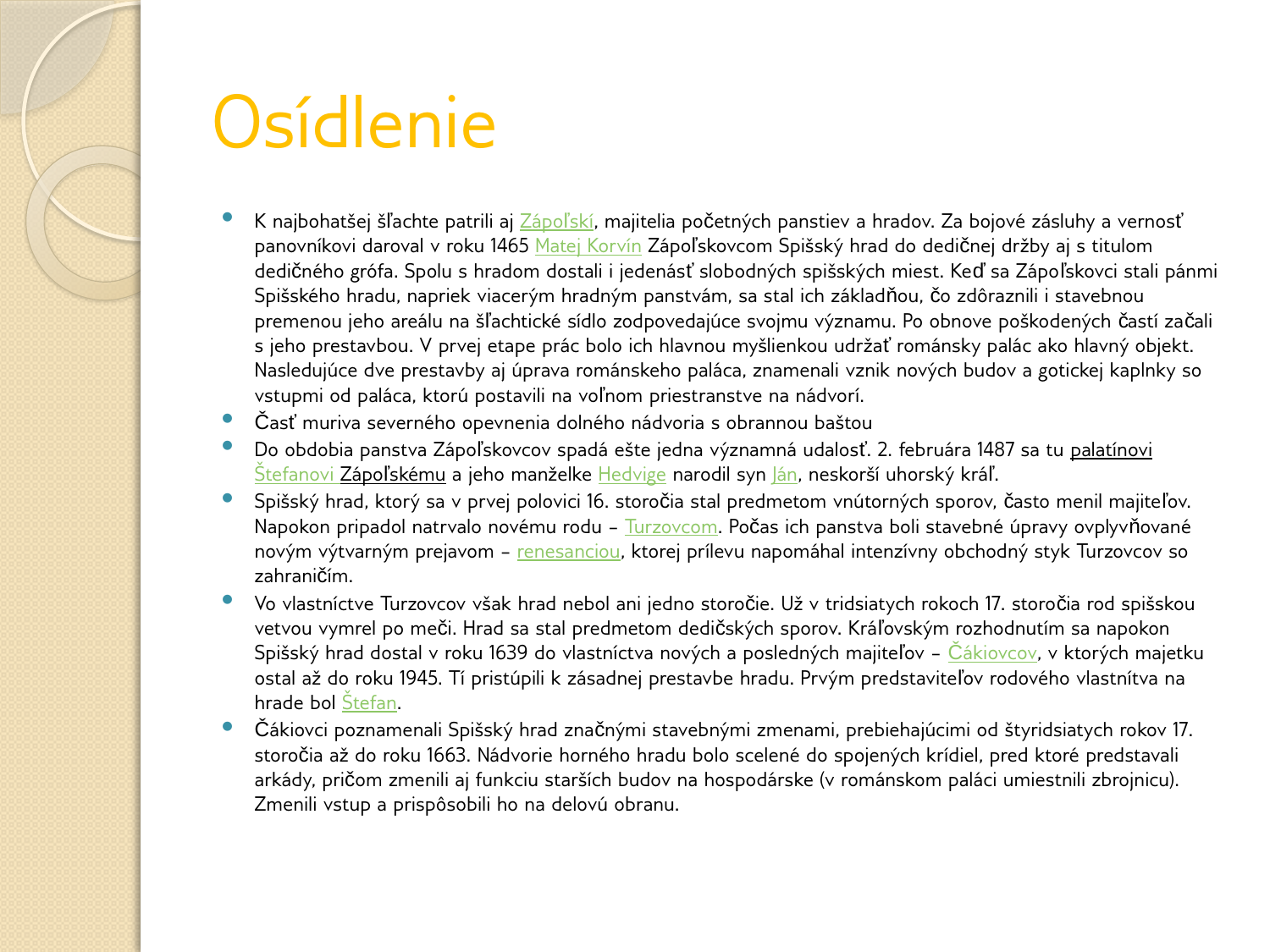

# Osídlenie
K najbohatšej šľachte patrili aj Zápoľskí, majitelia početných panstiev a hradov. Za bojové zásluhy a vernosť panovníkovi daroval v roku 1465 Matej Korvín Zápoľskovcom Spišský hrad do dedičnej držby aj s titulom dedičného grófa. Spolu s hradom dostali i jedenásť slobodných spišských miest. Keď sa Zápoľskovci stali pánmi Spišského hradu, napriek viacerým hradným panstvám, sa stal ich základňou, čo zdôraznili i stavebnou premenou jeho areálu na šľachtické sídlo zodpovedajúce svojmu významu. Po obnove poškodených častí začali s jeho prestavbou. V prvej etape prác bolo ich hlavnou myšlienkou udržať románsky palác ako hlavný objekt. Nasledujúce dve prestavby aj úprava románskeho paláca, znamenali vznik nových budov a gotickej kaplnky so vstupmi od paláca, ktorú postavili na voľnom priestranstve na nádvorí.
Časť muriva severného opevnenia dolného nádvoria s obrannou baštou
Do obdobia panstva Zápoľskovcov spadá ešte jedna významná udalosť. 2. februára 1487 sa tu palatínovi Štefanovi Zápoľskému a jeho manželke Hedvige narodil syn Ján, neskorší uhorský kráľ.
Spišský hrad, ktorý sa v prvej polovici 16. storočia stal predmetom vnútorných sporov, často menil majiteľov. Napokon pripadol natrvalo novému rodu – Turzovcom. Počas ich panstva boli stavebné úpravy ovplyvňované novým výtvarným prejavom – renesanciou, ktorej prílevu napomáhal intenzívny obchodný styk Turzovcov so zahraničím.
Vo vlastníctve Turzovcov však hrad nebol ani jedno storočie. Už v tridsiatych rokoch 17. storočia rod spišskou vetvou vymrel po meči. Hrad sa stal predmetom dedičských sporov. Kráľovským rozhodnutím sa napokon Spišský hrad dostal v roku 1639 do vlastníctva nových a posledných majiteľov – Čákiovcov, v ktorých majetku ostal až do roku 1945. Tí pristúpili k zásadnej prestavbe hradu. Prvým predstaviteľov rodového vlastnítva na hrade bol Štefan.
Čákiovci poznamenali Spišský hrad značnými stavebnými zmenami, prebiehajúcimi od štyridsiatych rokov 17. storočia až do roku 1663. Nádvorie horného hradu bolo scelené do spojených krídiel, pred ktoré predstavali arkády, pričom zmenili aj funkciu starších budov na hospodárske (v románskom paláci umiestnili zbrojnicu). Zmenili vstup a prispôsobili ho na delovú obranu.